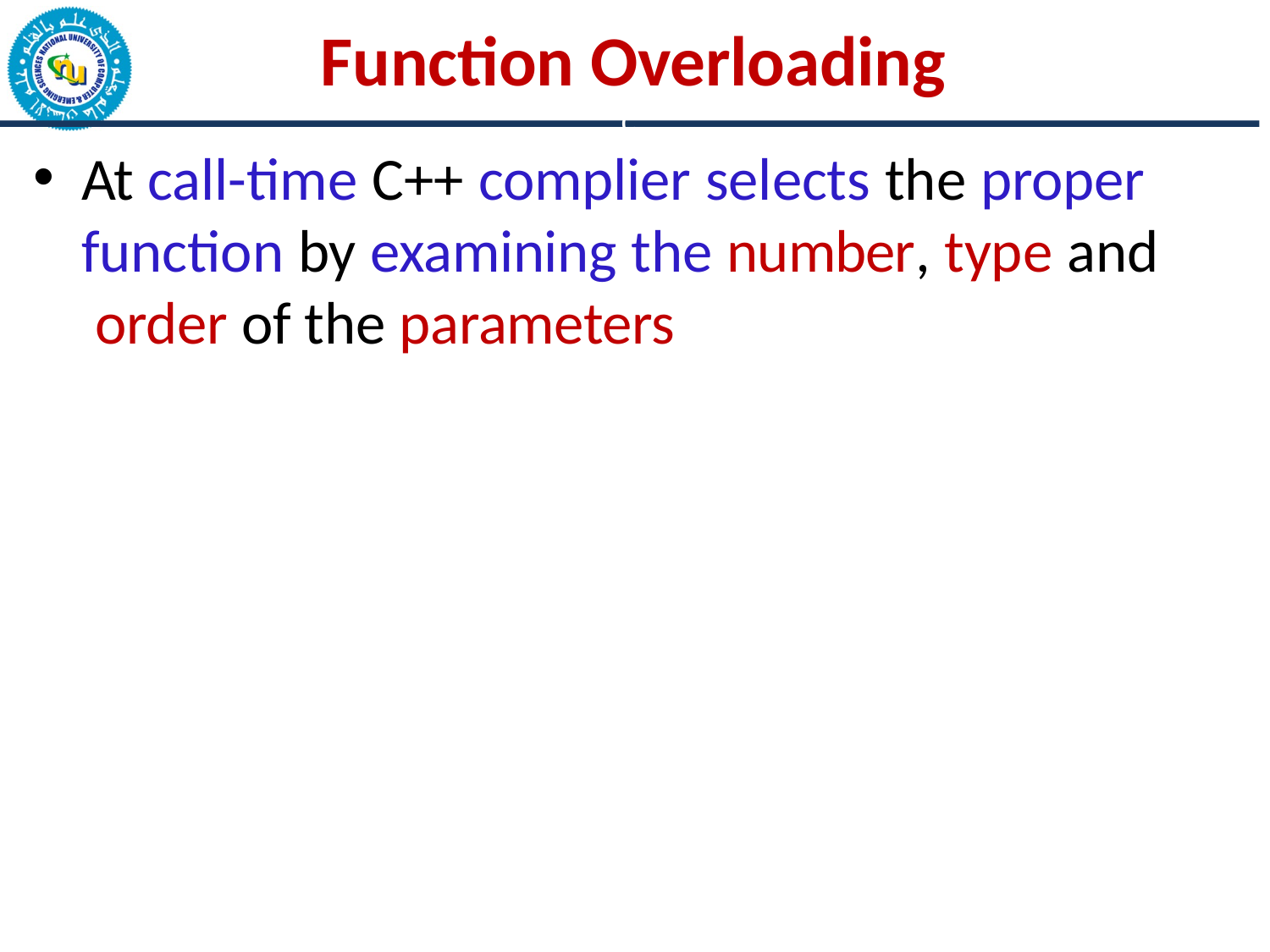

# Function Overloading
c

At call-time C++ complier selects the proper  function by examining the number, type and  order of the parameters